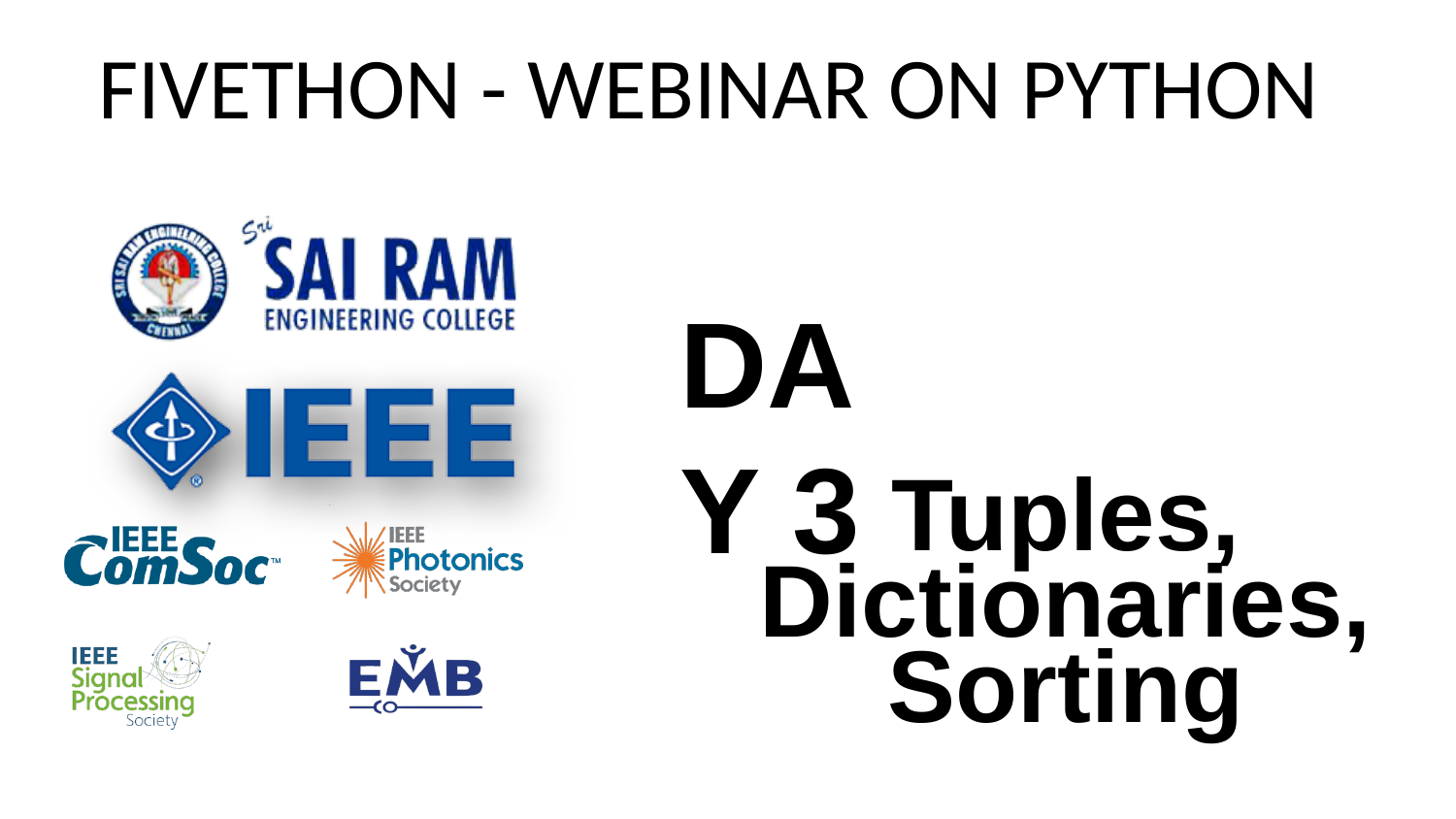

# FIVETHON - WEBINAR ON PYTHON
DAY 3
Tuples, Dictionaries, Sorting